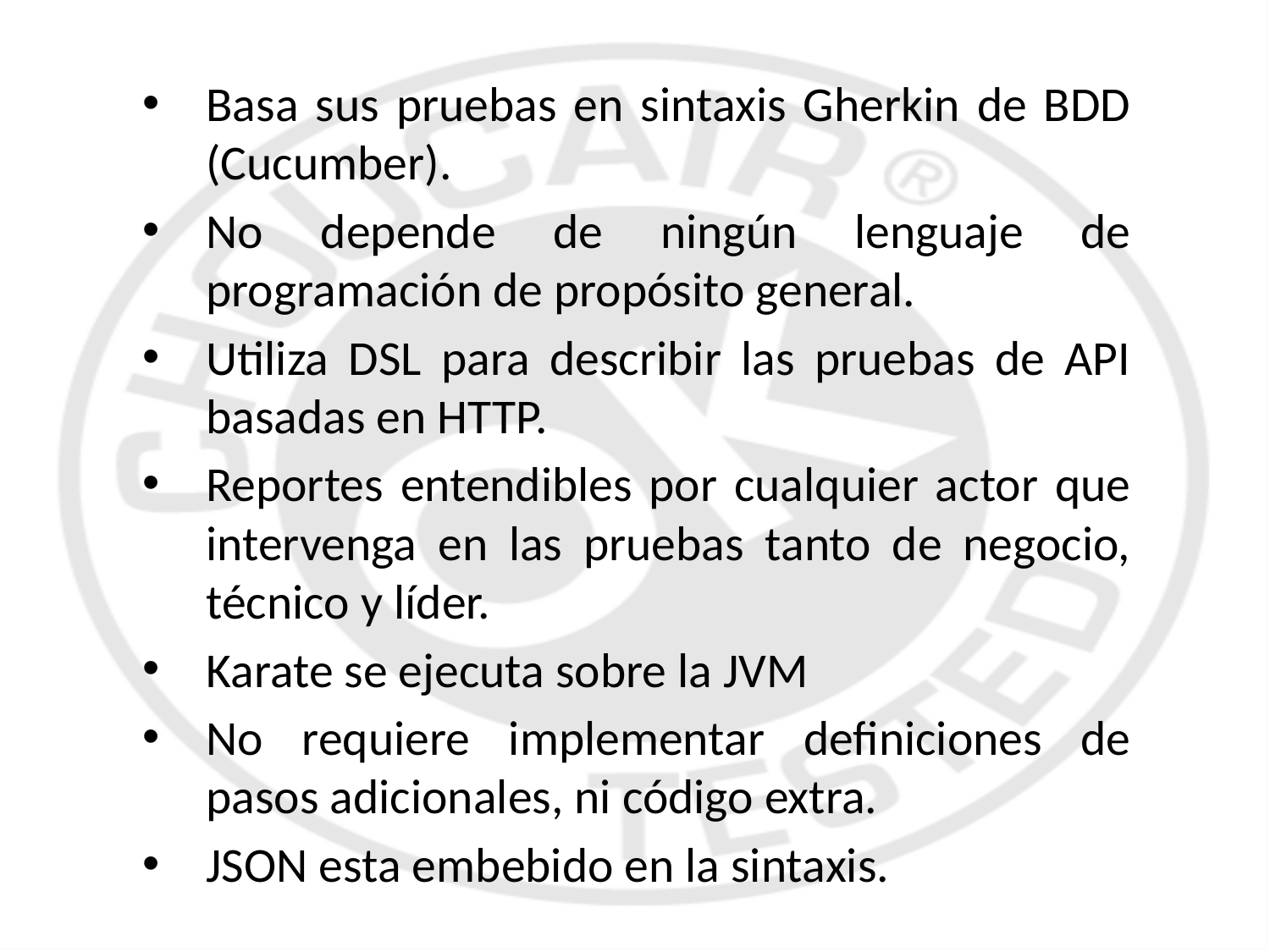

Basa sus pruebas en sintaxis Gherkin de BDD (Cucumber).
No depende de ningún lenguaje de programación de propósito general.
Utiliza DSL para describir las pruebas de API basadas en HTTP.
Reportes entendibles por cualquier actor que intervenga en las pruebas tanto de negocio, técnico y líder.
Karate se ejecuta sobre la JVM
No requiere implementar definiciones de pasos adicionales, ni código extra.
JSON esta embebido en la sintaxis.